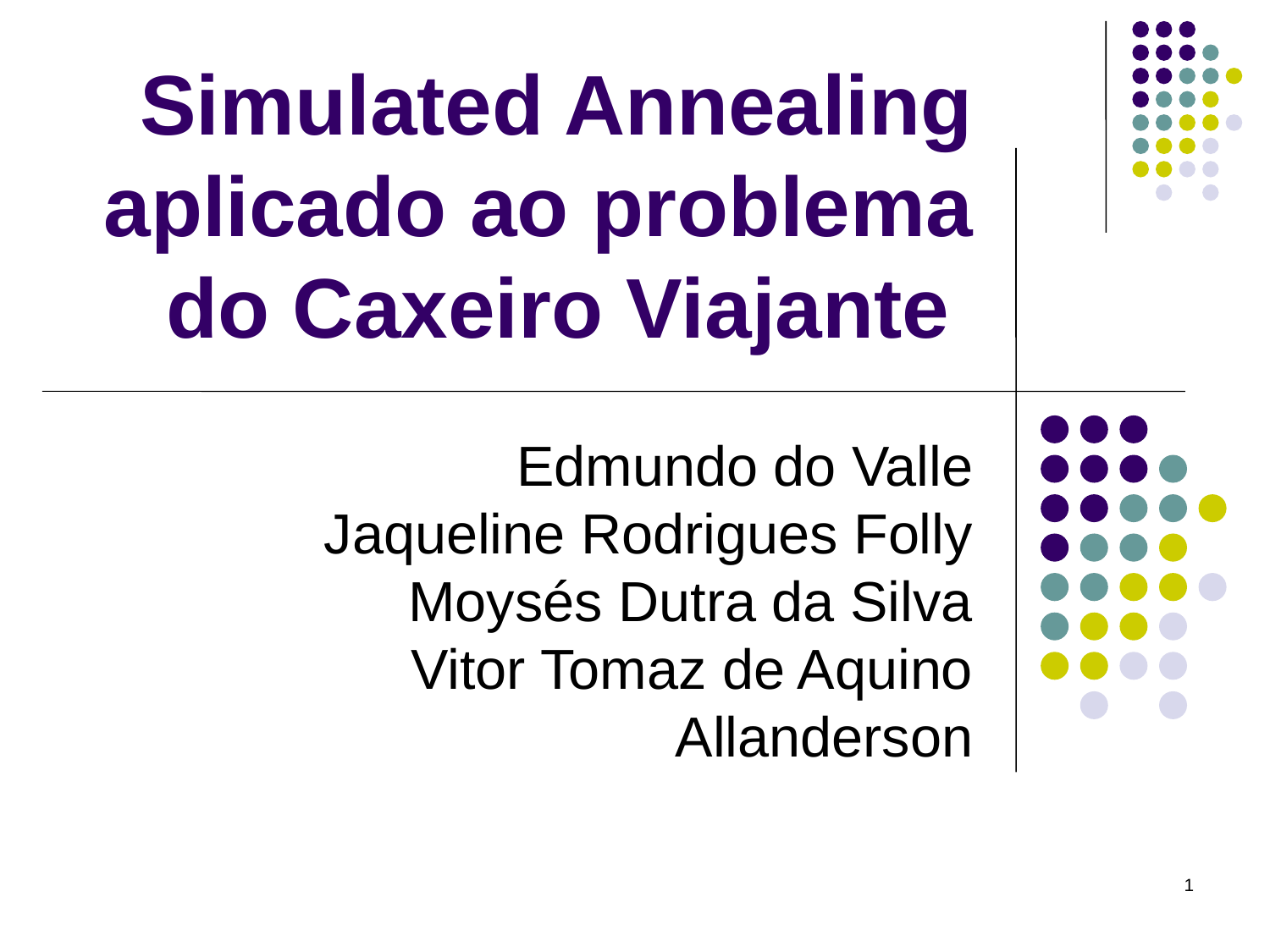

Simulated Annealing aplicado ao problema do Caxeiro Viajante
Edmundo do Valle
Jaqueline Rodrigues Folly
Moysés Dutra da Silva
Vitor Tomaz de Aquino
Allanderson
1